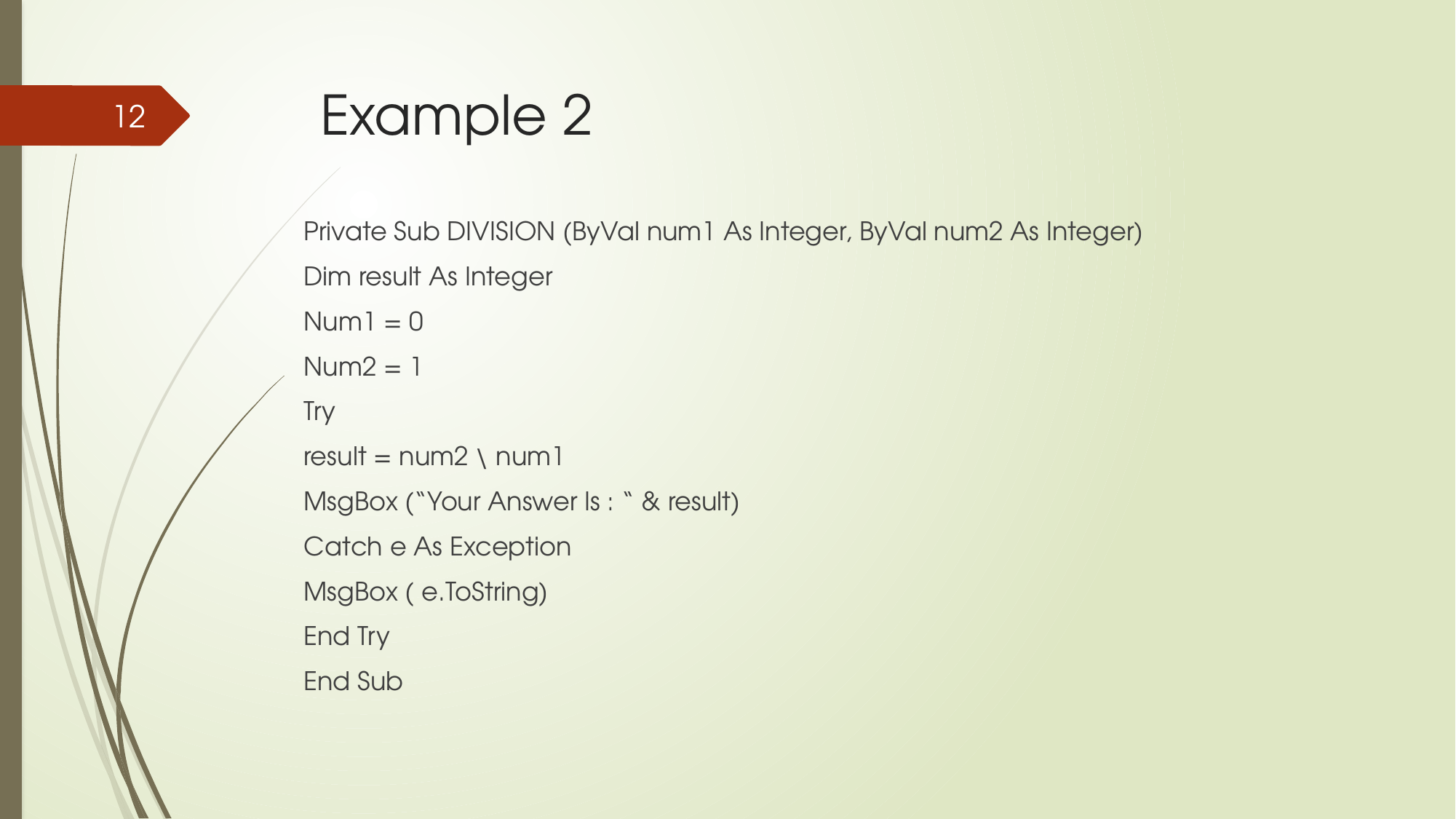

# Example 2
12
Private Sub DIVISION (ByVal num1 As Integer, ByVal num2 As Integer)
Dim result As Integer
Num1 = 0
Num2 = 1
Try
result = num2 \ num1
MsgBox (“Your Answer Is : “ & result)
Catch e As Exception
MsgBox ( e.ToString)
End Try
End Sub